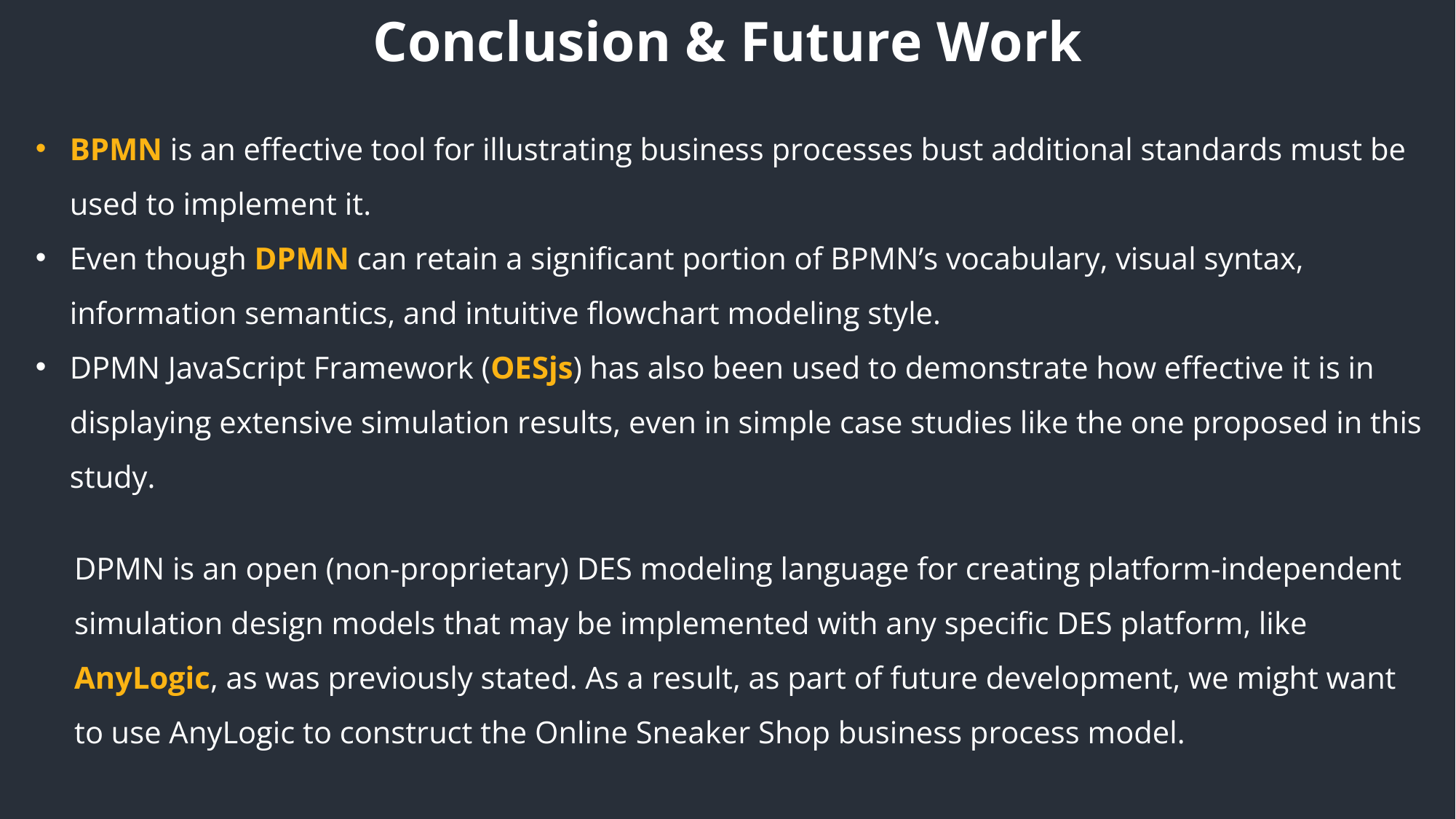

Conclusion & Future Work
BPMN is an effective tool for illustrating business processes bust additional standards must be used to implement it.
Even though DPMN can retain a significant portion of BPMN’s vocabulary, visual syntax, information semantics, and intuitive flowchart modeling style.
DPMN JavaScript Framework (OESjs) has also been used to demonstrate how effective it is in displaying extensive simulation results, even in simple case studies like the one proposed in this study.
DPMN is an open (non-proprietary) DES modeling language for creating platform-independent simulation design models that may be implemented with any specific DES platform, like AnyLogic, as was previously stated. As a result, as part of future development, we might want to use AnyLogic to construct the Online Sneaker Shop business process model.